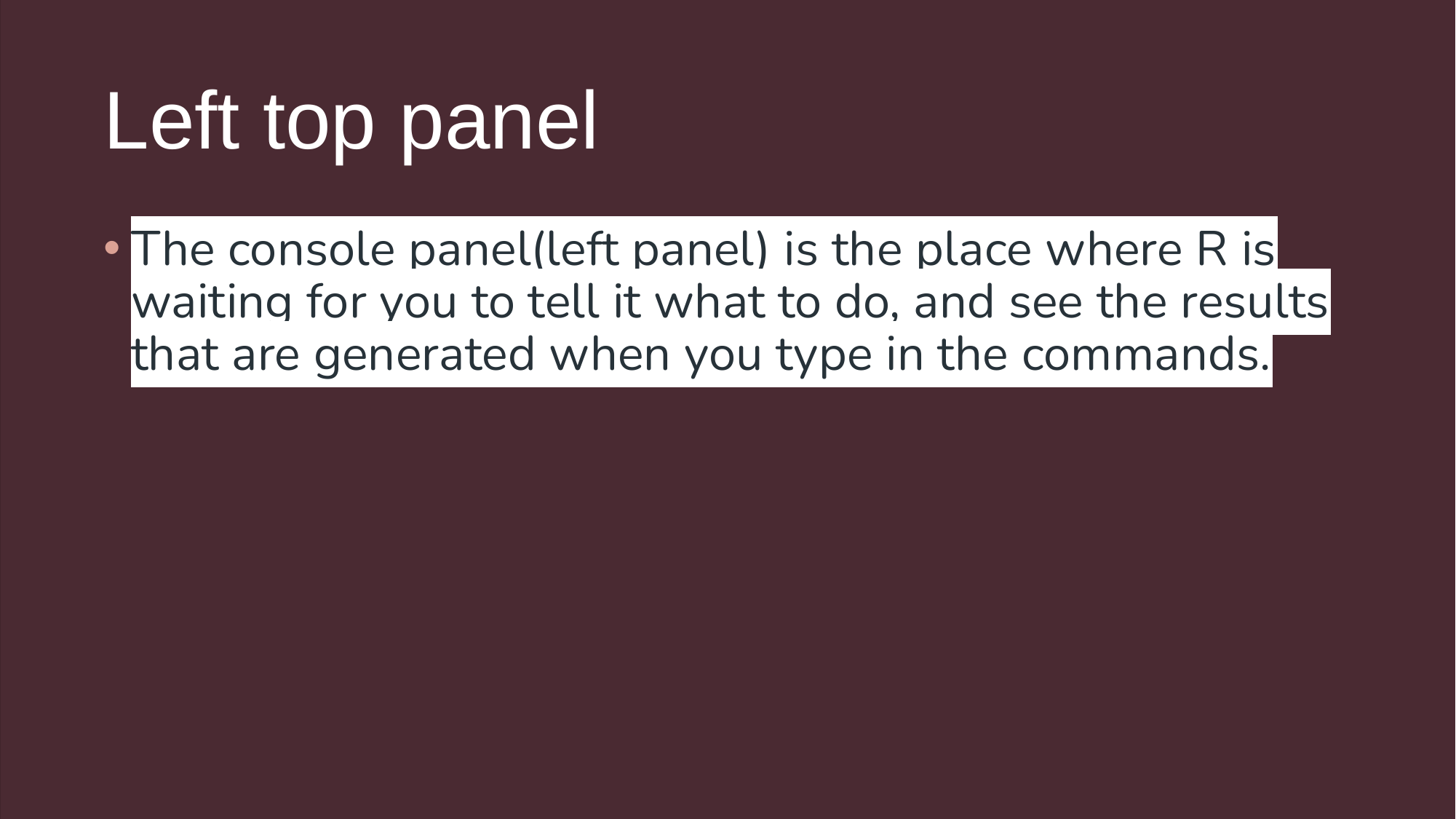

# Left top panel
The console panel(left panel) is the place where R is waiting for you to tell it what to do, and see the results that are generated when you type in the commands.